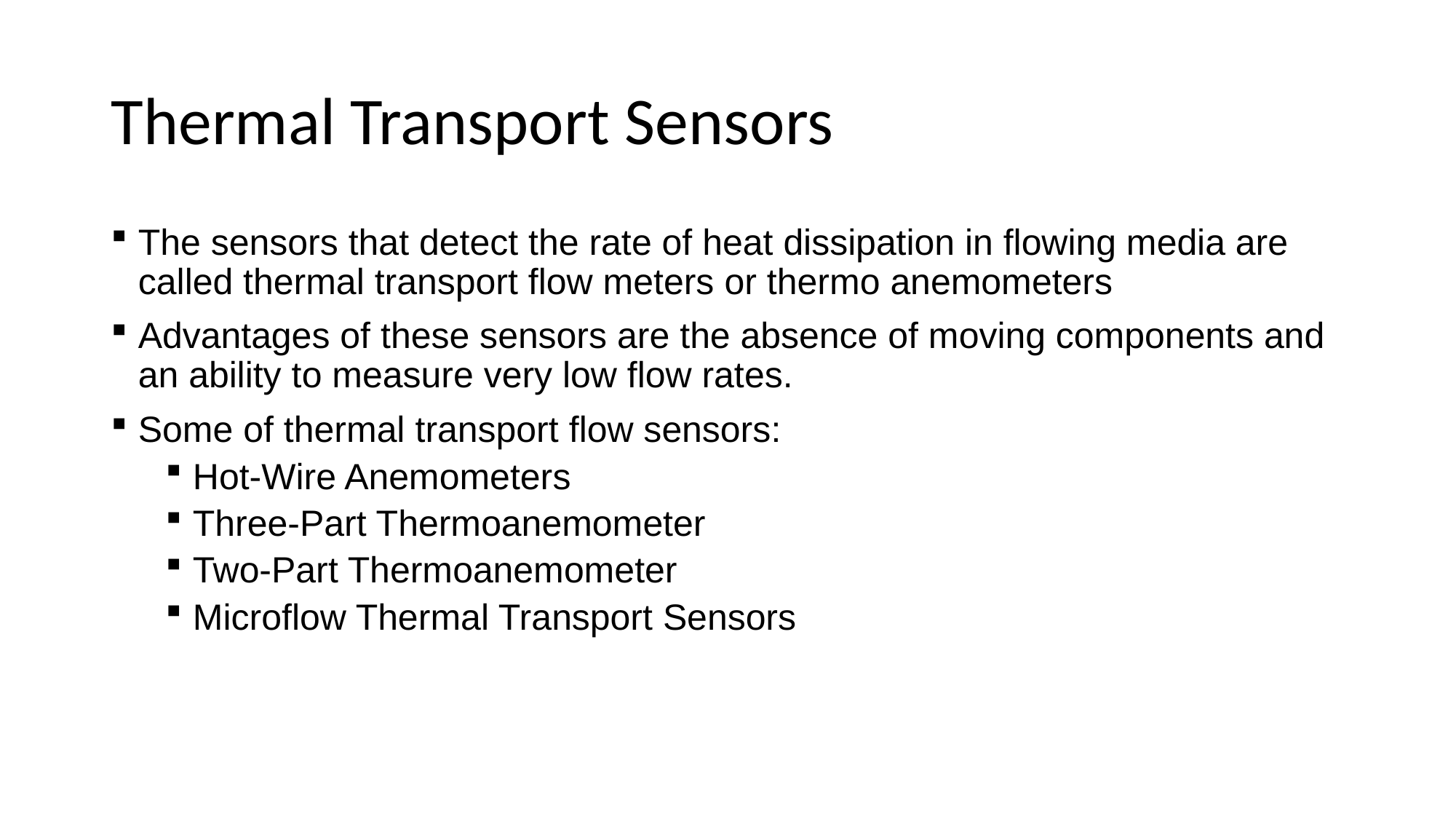

# Thermal Transport Sensors
The sensors that detect the rate of heat dissipation in flowing media are called thermal transport flow meters or thermo anemometers
Advantages of these sensors are the absence of moving components and an ability to measure very low flow rates.
Some of thermal transport flow sensors:
Hot-Wire Anemometers
Three-Part Thermoanemometer
Two-Part Thermoanemometer
Microflow Thermal Transport Sensors